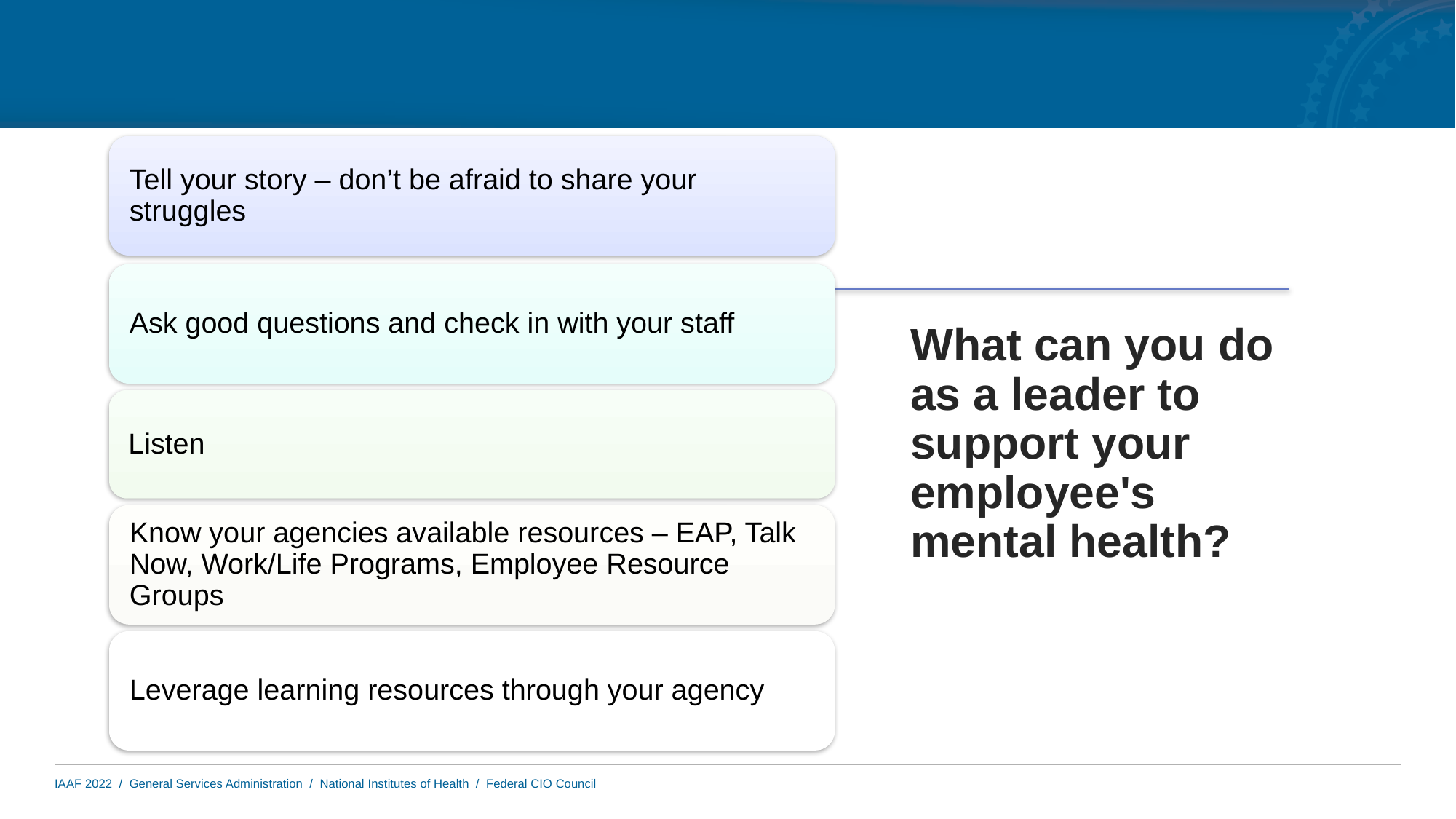

Tell your story – don’t be afraid to share your struggles
Ask good questions and check in with your staff
Listen
Know your agencies available resources – EAP, Talk Now, Work/Life Programs, Employee Resource Groups
Leverage learning resources through your agency
# What can you do as a leader to support your employee's mental health?